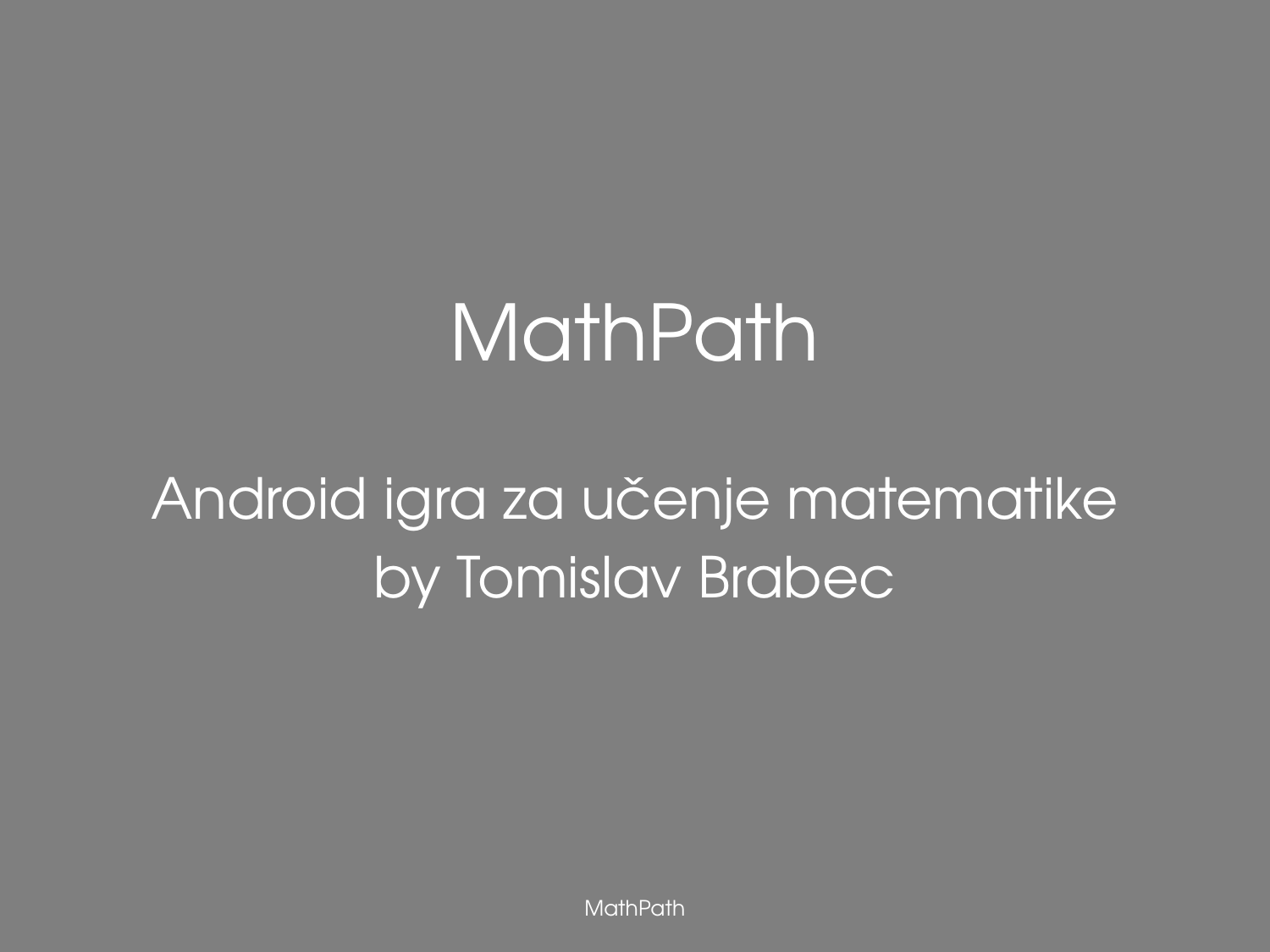

# MathPath
Android igra za učenje matematike
by Tomislav Brabec
MathPath